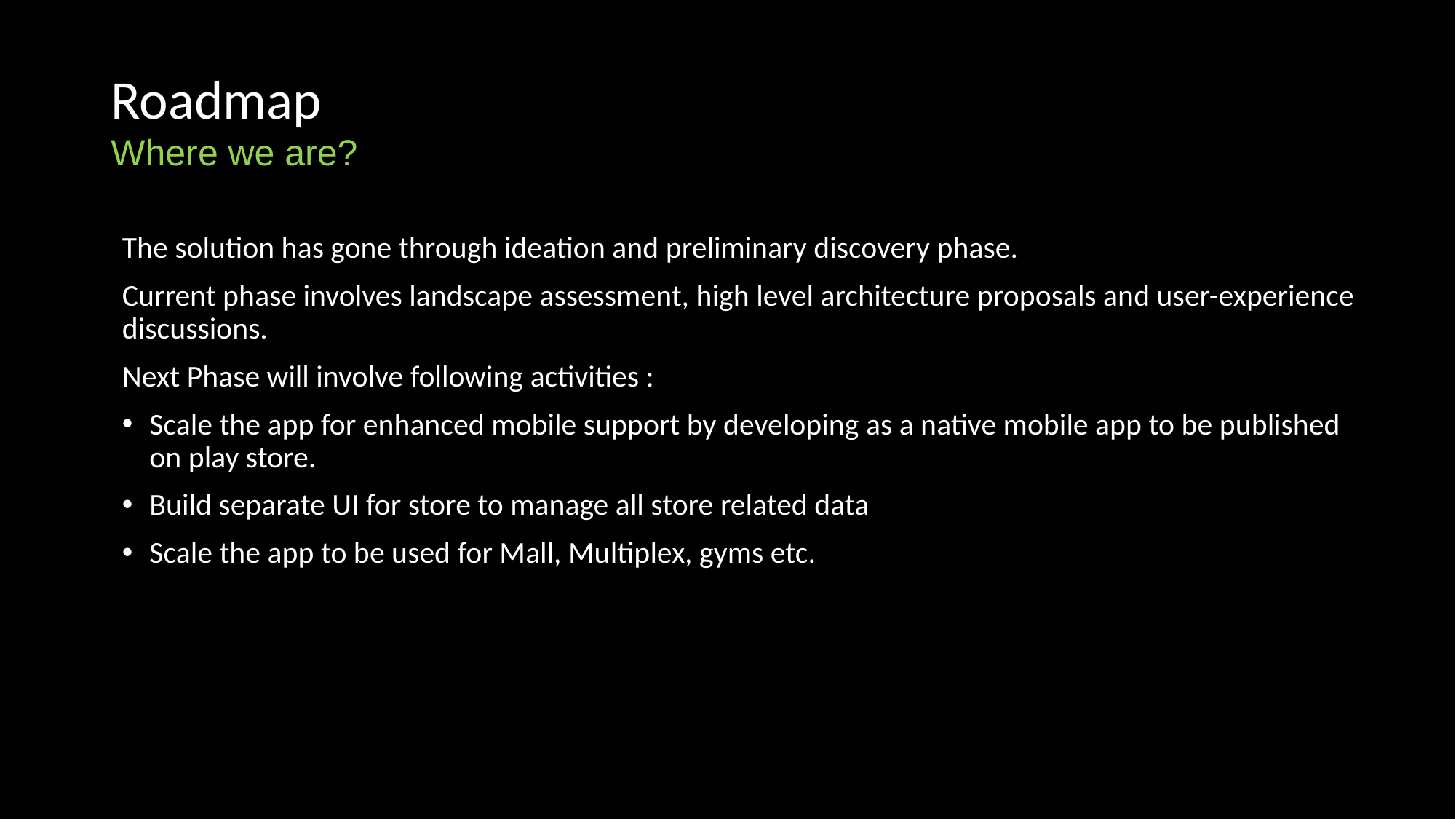

# Roadmap
Where we are?
The solution has gone through ideation and preliminary discovery phase.
Current phase involves landscape assessment, high level architecture proposals and user-experience discussions.
Next Phase will involve following activities :
Scale the app for enhanced mobile support by developing as a native mobile app to be published on play store.
Build separate UI for store to manage all store related data
Scale the app to be used for Mall, Multiplex, gyms etc.